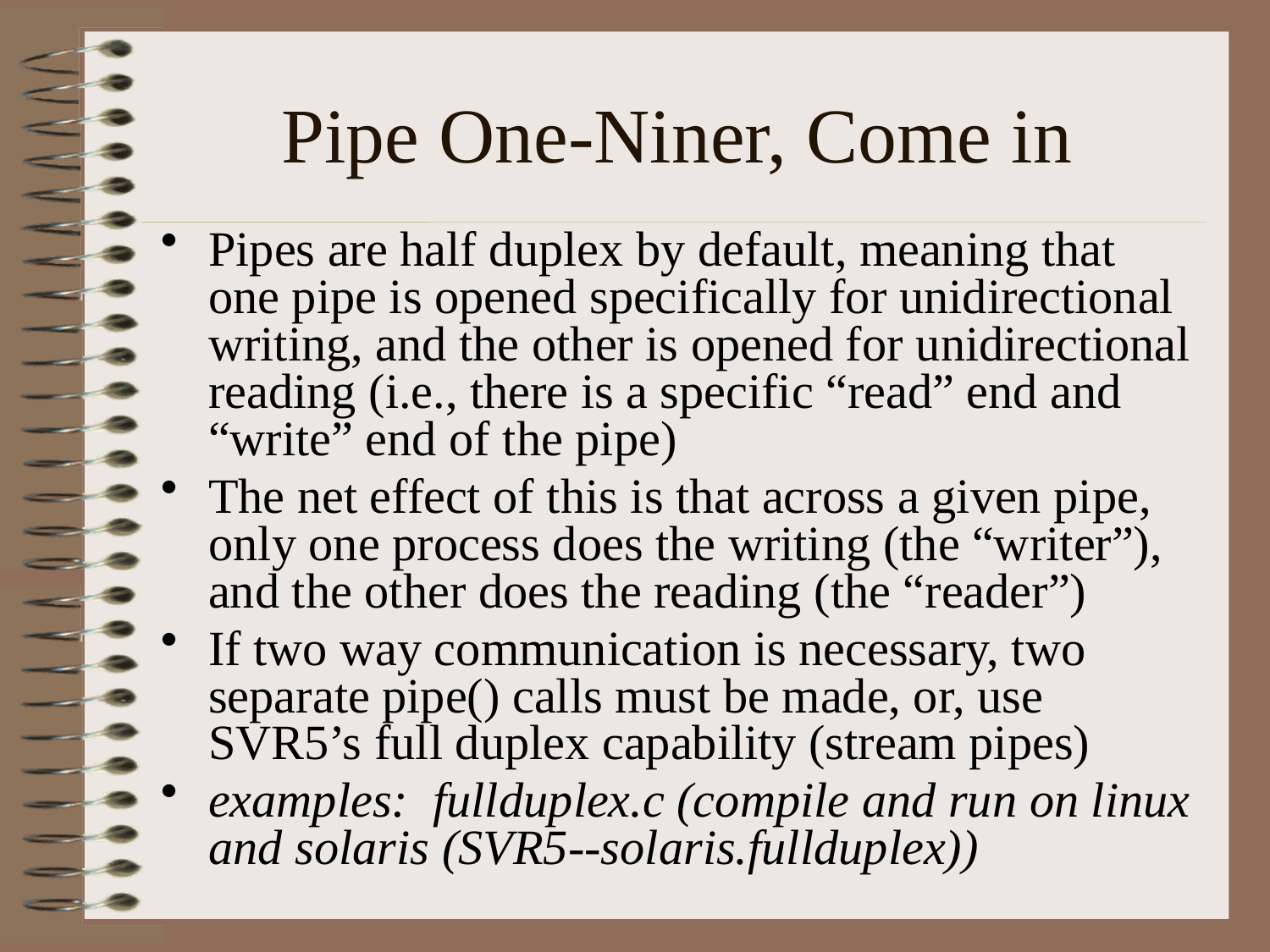

# Pipe One-Niner, Come in
Pipes are half duplex by default, meaning that one pipe is opened specifically for unidirectional writing, and the other is opened for unidirectional reading (i.e., there is a specific “read” end and “write” end of the pipe)
The net effect of this is that across a given pipe, only one process does the writing (the “writer”), and the other does the reading (the “reader”)
If two way communication is necessary, two separate pipe() calls must be made, or, use SVR5’s full duplex capability (stream pipes)
examples:  fullduplex.c (compile and run on linux and solaris (SVR5--solaris.fullduplex))